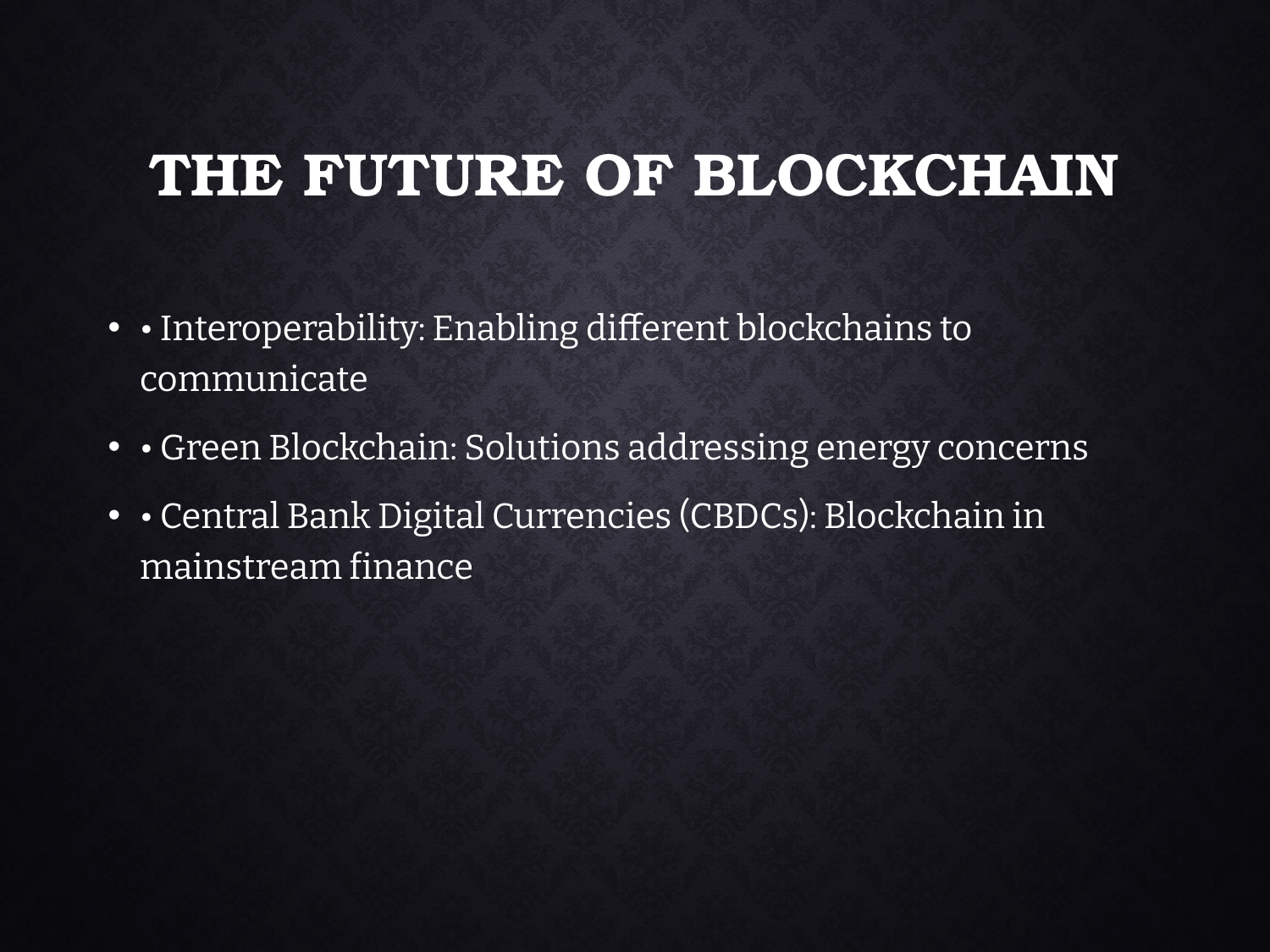

# The Future of Blockchain
• Interoperability: Enabling different blockchains to communicate
• Green Blockchain: Solutions addressing energy concerns
• Central Bank Digital Currencies (CBDCs): Blockchain in mainstream finance